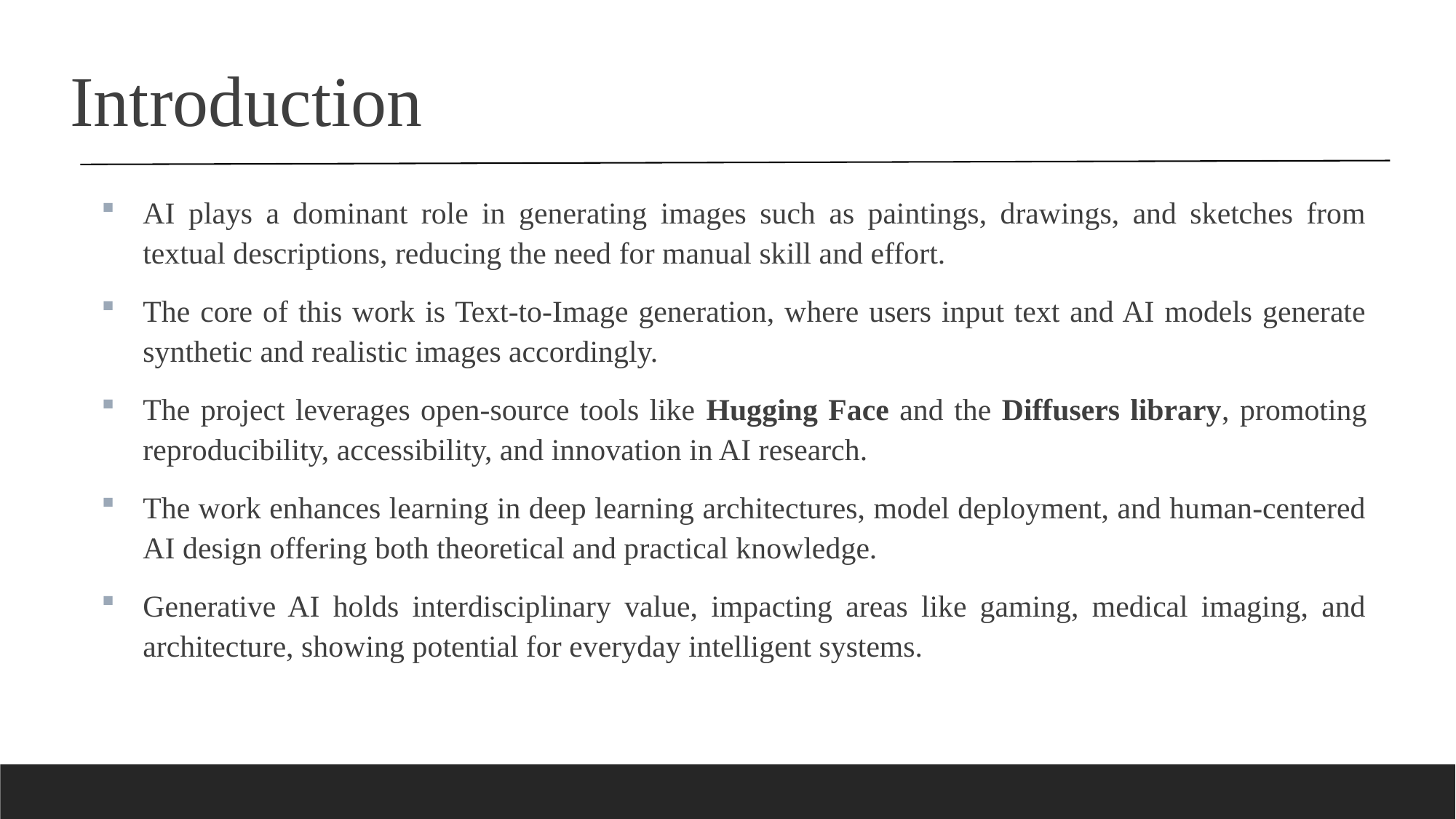

Introduction
AI plays a dominant role in generating images such as paintings, drawings, and sketches from textual descriptions, reducing the need for manual skill and effort.
The core of this work is Text-to-Image generation, where users input text and AI models generate synthetic and realistic images accordingly.
The project leverages open-source tools like Hugging Face and the Diffusers library, promoting reproducibility, accessibility, and innovation in AI research.
The work enhances learning in deep learning architectures, model deployment, and human-centered AI design offering both theoretical and practical knowledge.
Generative AI holds interdisciplinary value, impacting areas like gaming, medical imaging, and architecture, showing potential for everyday intelligent systems.